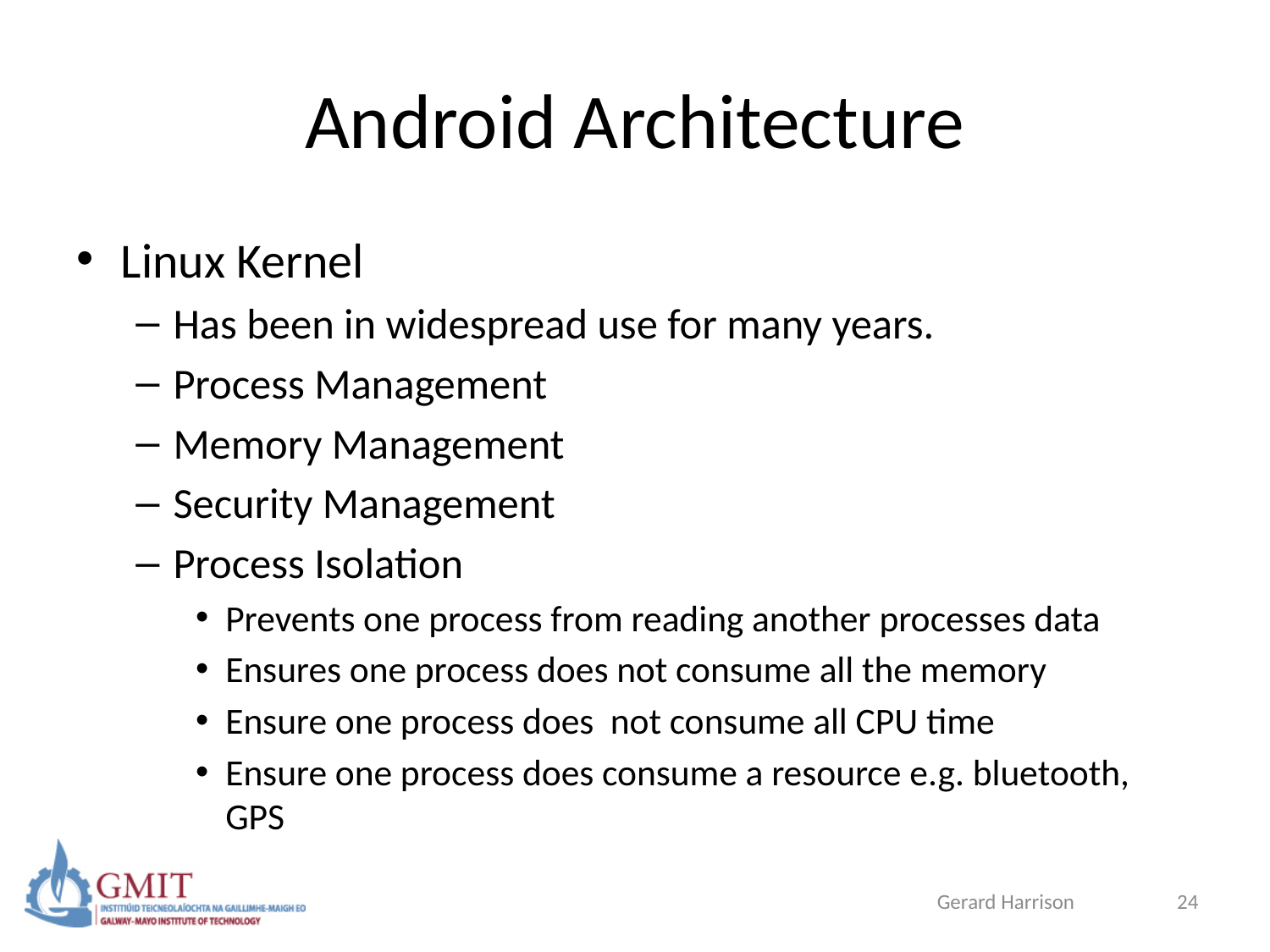

# Android Architecture
Linux Kernel
Has been in widespread use for many years.
Process Management
Memory Management
Security Management
Process Isolation
Prevents one process from reading another processes data
Ensures one process does not consume all the memory
Ensure one process does  not consume all CPU time
Ensure one process does consume a resource e.g. bluetooth, GPS
Gerard Harrison
24